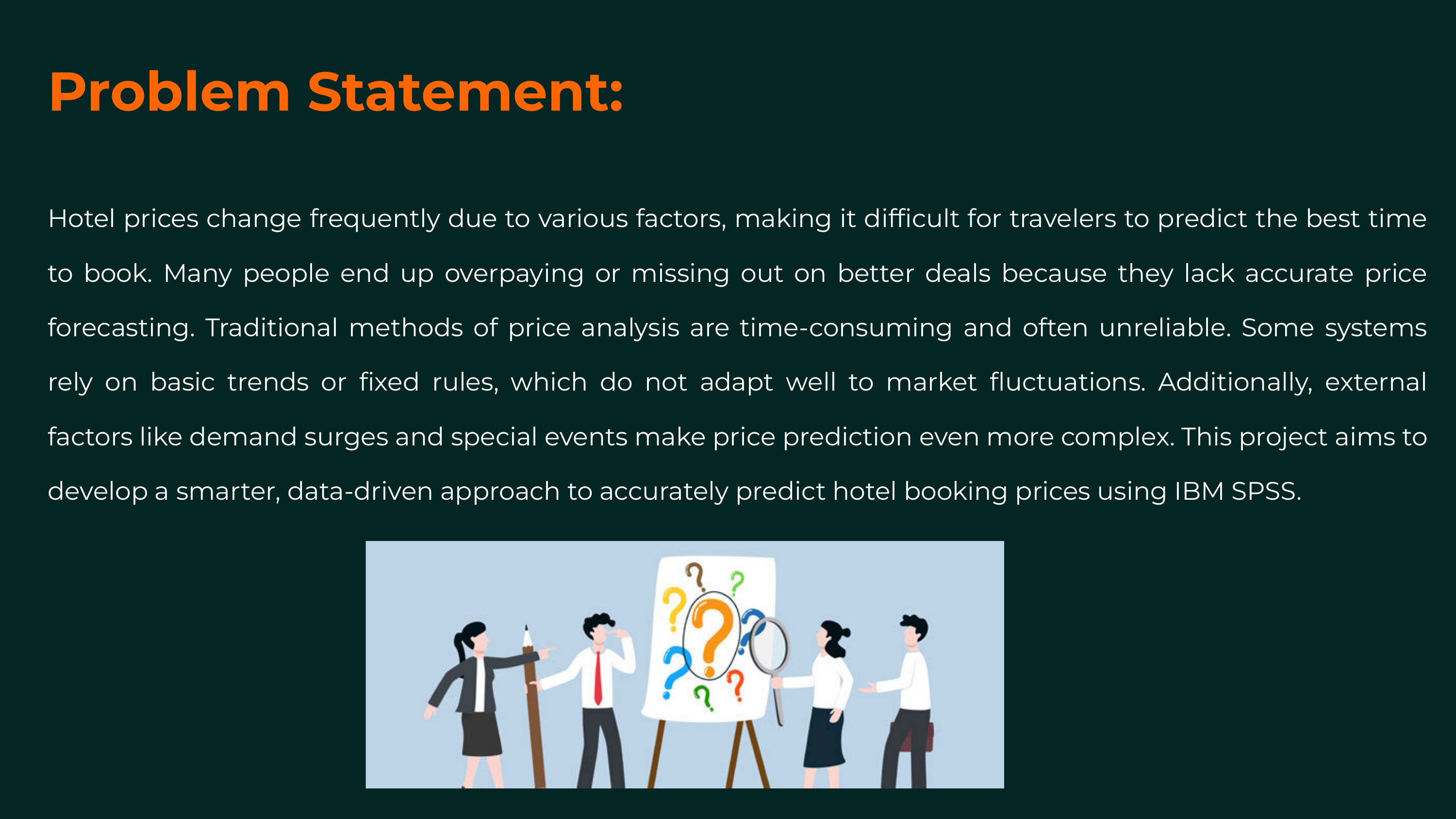

Problem Statement:

Hotel prices change frequently due to various factors, making it difficult for travelers to predict the best time to book. Many people end up overpaying or missing out on better deals because they lack accurate price forecasting. Traditional methods of price analysis are time-consuming and often unreliable. Some systems rely on basic trends or fixed rules, which do not adapt well to market fluctuations. Additionally, external factors like demand surges and special events make price prediction even more complex. This project aims to develop a smarter, data-driven approach to accurately predict hotel booking prices using IBM SPSS.